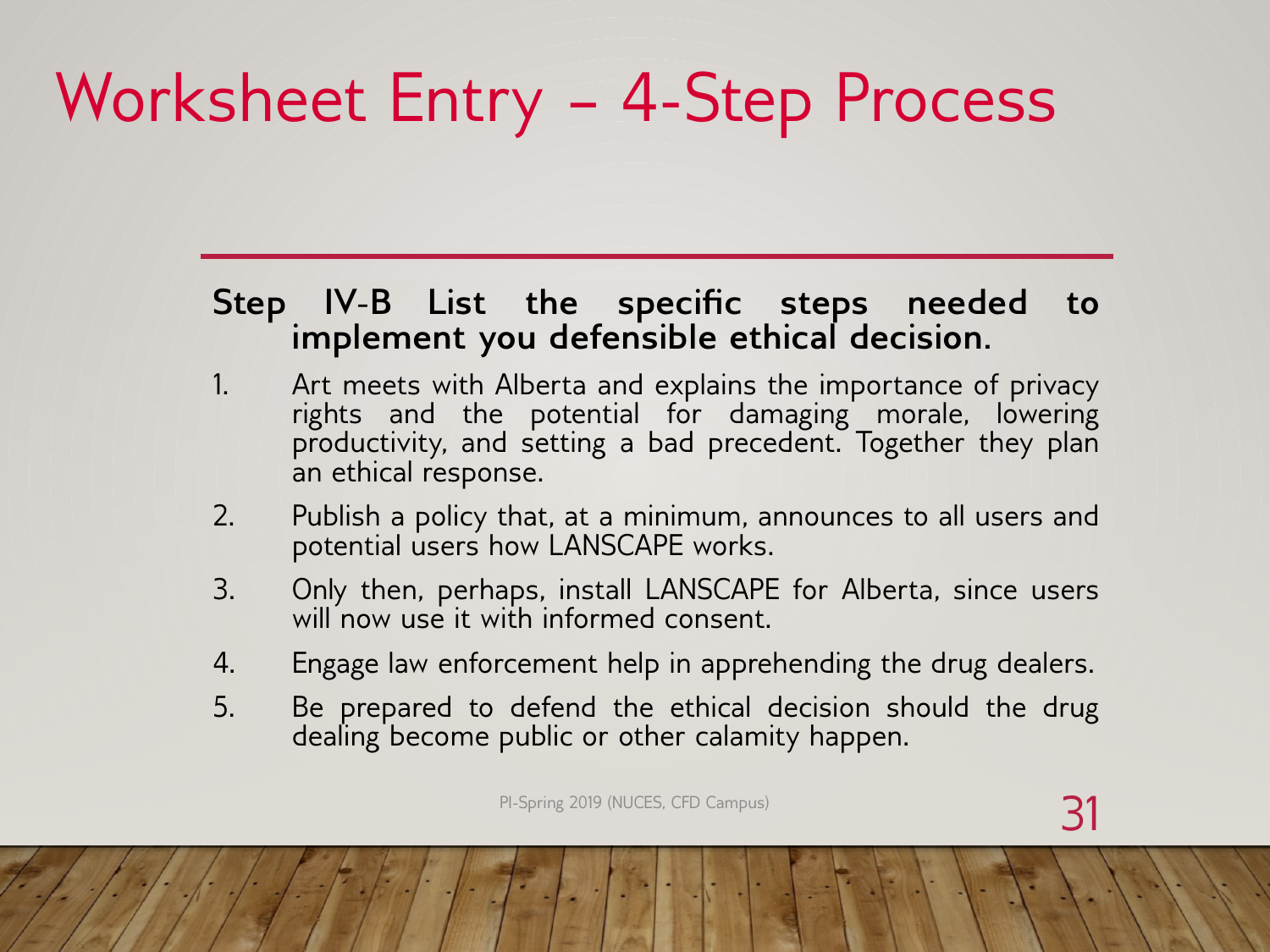

Worksheet Entry – 4-Step Process
Step IV-B	List the specific steps needed to implement you defensible ethical decision.
Art meets with Alberta and explains the importance of privacy rights and the potential for damaging morale, lowering productivity, and setting a bad precedent. Together they plan an ethical response.
Publish a policy that, at a minimum, announces to all users and potential users how LANSCAPE works.
Only then, perhaps, install LANSCAPE for Alberta, since users will now use it with informed consent.
Engage law enforcement help in apprehending the drug dealers.
Be prepared to defend the ethical decision should the drug dealing become public or other calamity happen.
31
PI-Spring 2019 (NUCES, CFD Campus)